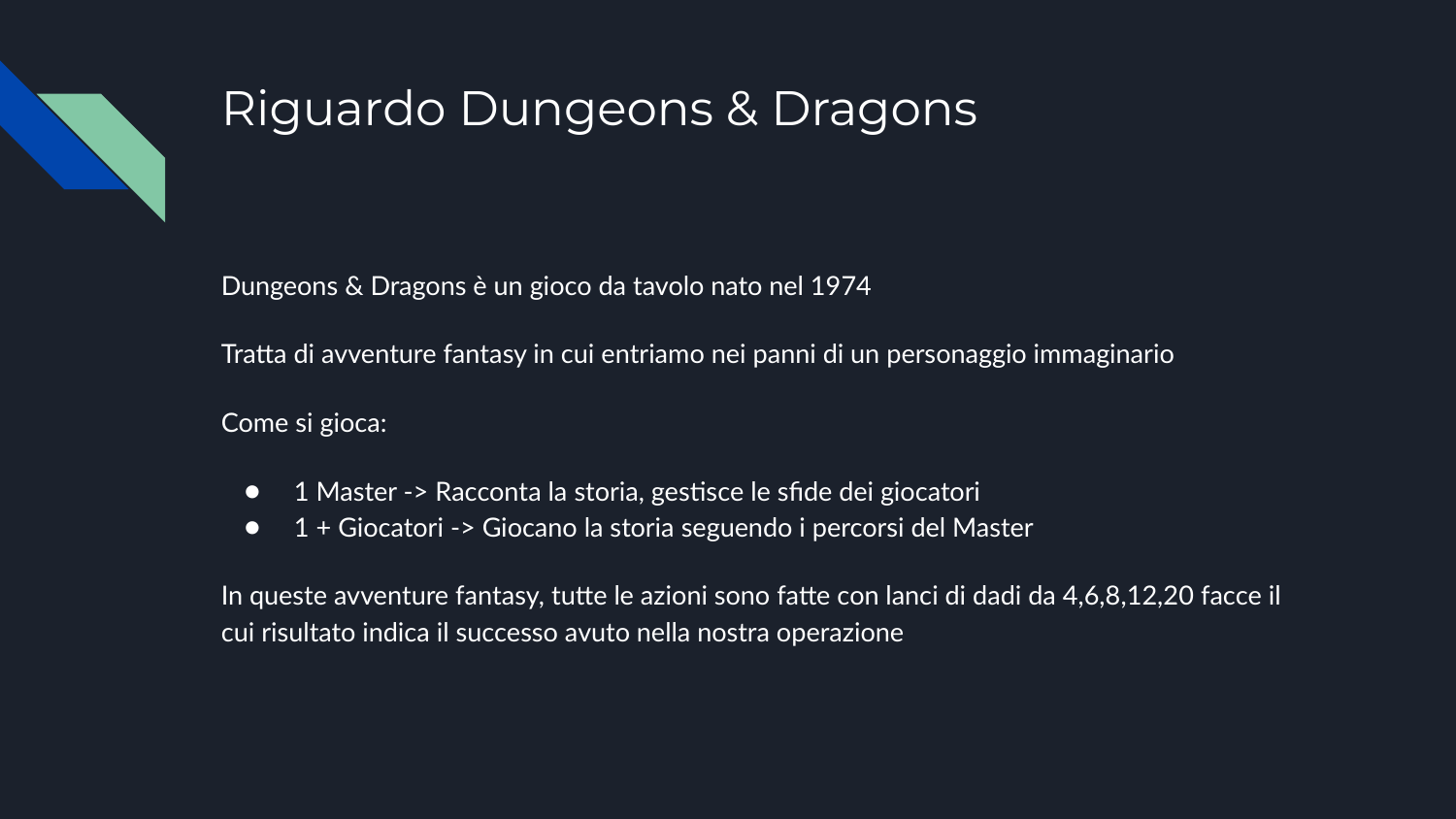

# Riguardo Dungeons & Dragons
Dungeons & Dragons è un gioco da tavolo nato nel 1974
Tratta di avventure fantasy in cui entriamo nei panni di un personaggio immaginario
Come si gioca:
1 Master -> Racconta la storia, gestisce le sfide dei giocatori
1 + Giocatori -> Giocano la storia seguendo i percorsi del Master
In queste avventure fantasy, tutte le azioni sono fatte con lanci di dadi da 4,6,8,12,20 facce il cui risultato indica il successo avuto nella nostra operazione